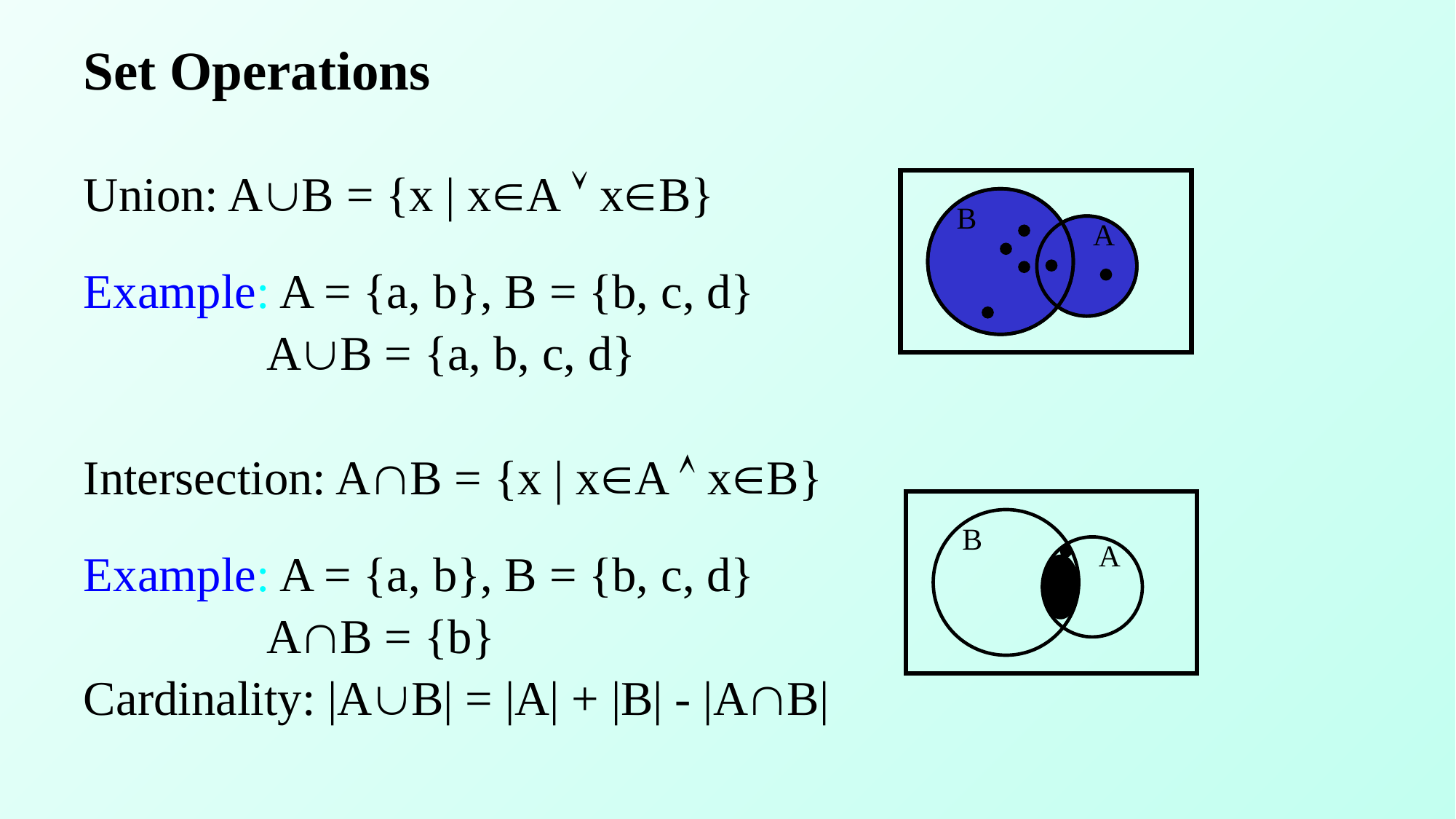

# Set Operations
Union: A∪B = {x | x∈A ∨ x∈B}

Example: A = {a, b}, B = {b, c, d}
               A∪B = {a, b, c, d}

Intersection: A∩B = {x | x∈A ∧ x∈B}

Example: A = {a, b}, B = {b, c, d}
               A∩B = {b}
Cardinality: |A∪B| = |A| + |B| - |A∩B|

B
A

B
A